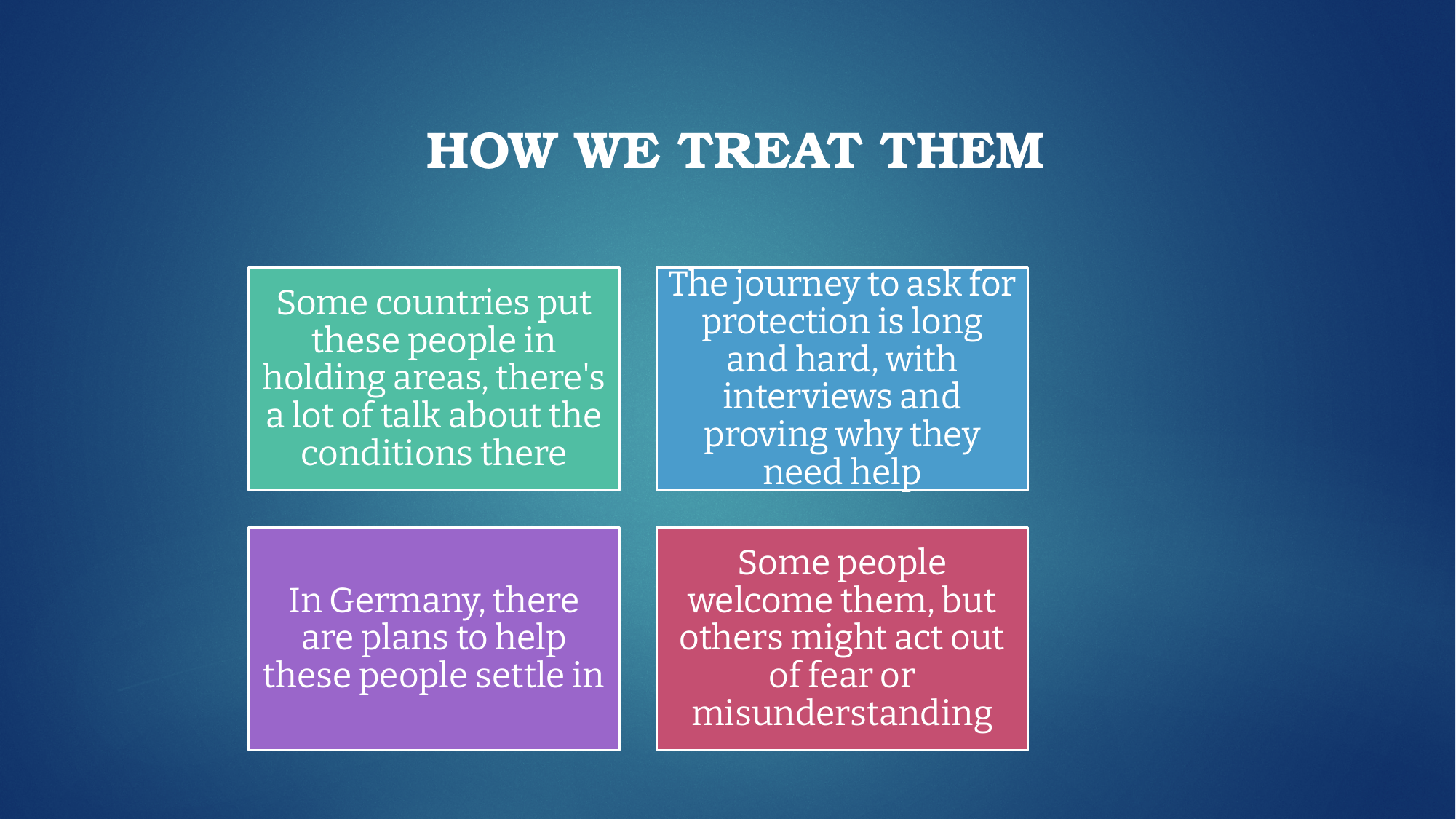

# How We Treat Them
Some countries put these people in holding areas, there's a lot of talk about the conditions there
The journey to ask for protection is long and hard, with interviews and proving why they need help
In Germany, there are plans to help these people settle in
Some people welcome them, but others might act out of fear or misunderstanding